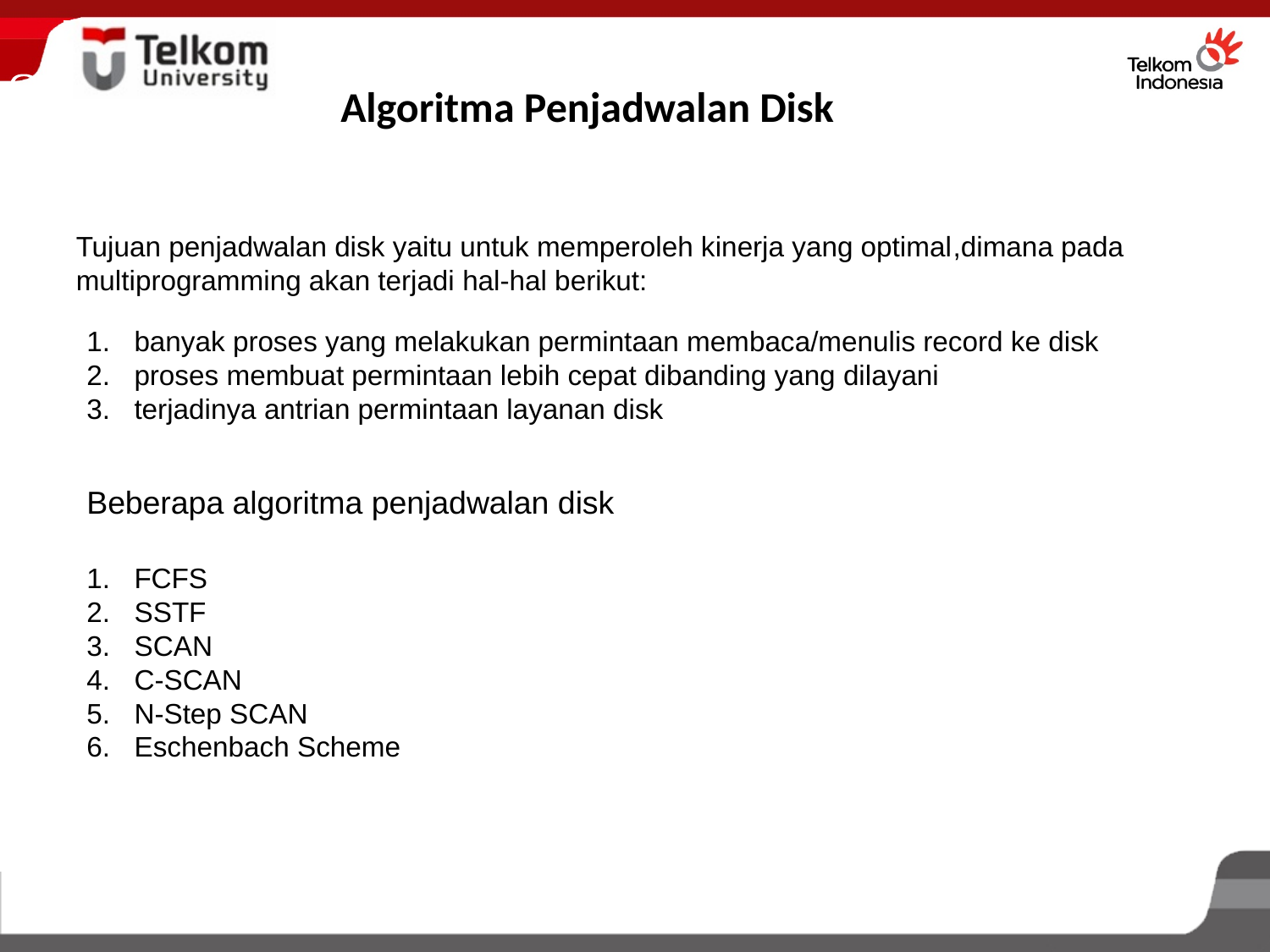

OS
Algoritma Penjadwalan Disk
Tujuan penjadwalan disk yaitu untuk memperoleh kinerja yang optimal,dimana pada multiprogramming akan terjadi hal-hal berikut:
banyak proses yang melakukan permintaan membaca/menulis record ke disk
proses membuat permintaan lebih cepat dibanding yang dilayani
terjadinya antrian permintaan layanan disk
Beberapa algoritma penjadwalan disk
FCFS
SSTF
SCAN
C-SCAN
N-Step SCAN
Eschenbach Scheme